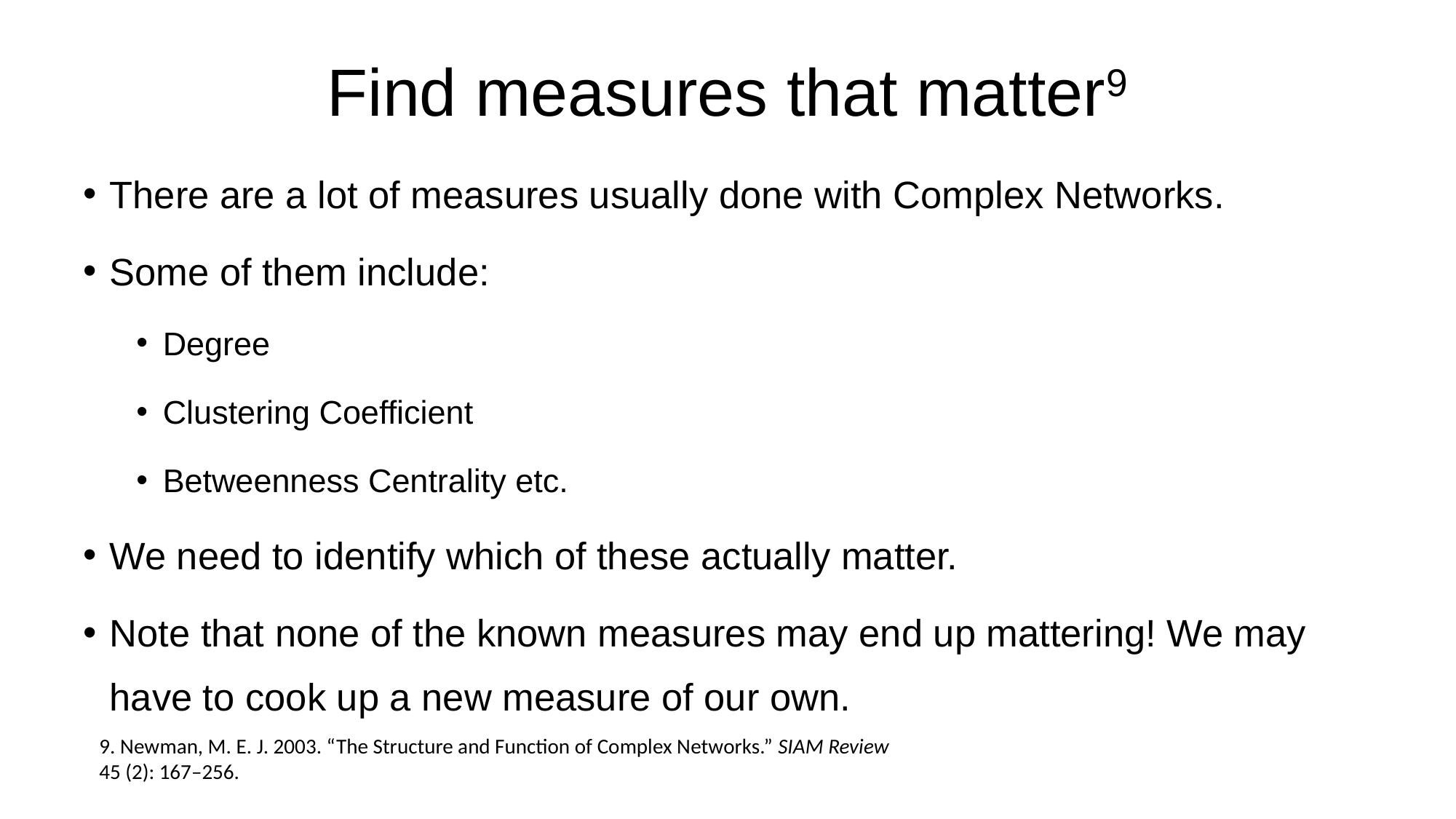

# Find measures that matter9
There are a lot of measures usually done with Complex Networks.
Some of them include:
Degree
Clustering Coefficient
Betweenness Centrality etc.
We need to identify which of these actually matter.
Note that none of the known measures may end up mattering! We may have to cook up a new measure of our own.
9. Newman, M. E. J. 2003. “The Structure and Function of Complex Networks.” SIAM Review 45 (2): 167–256.